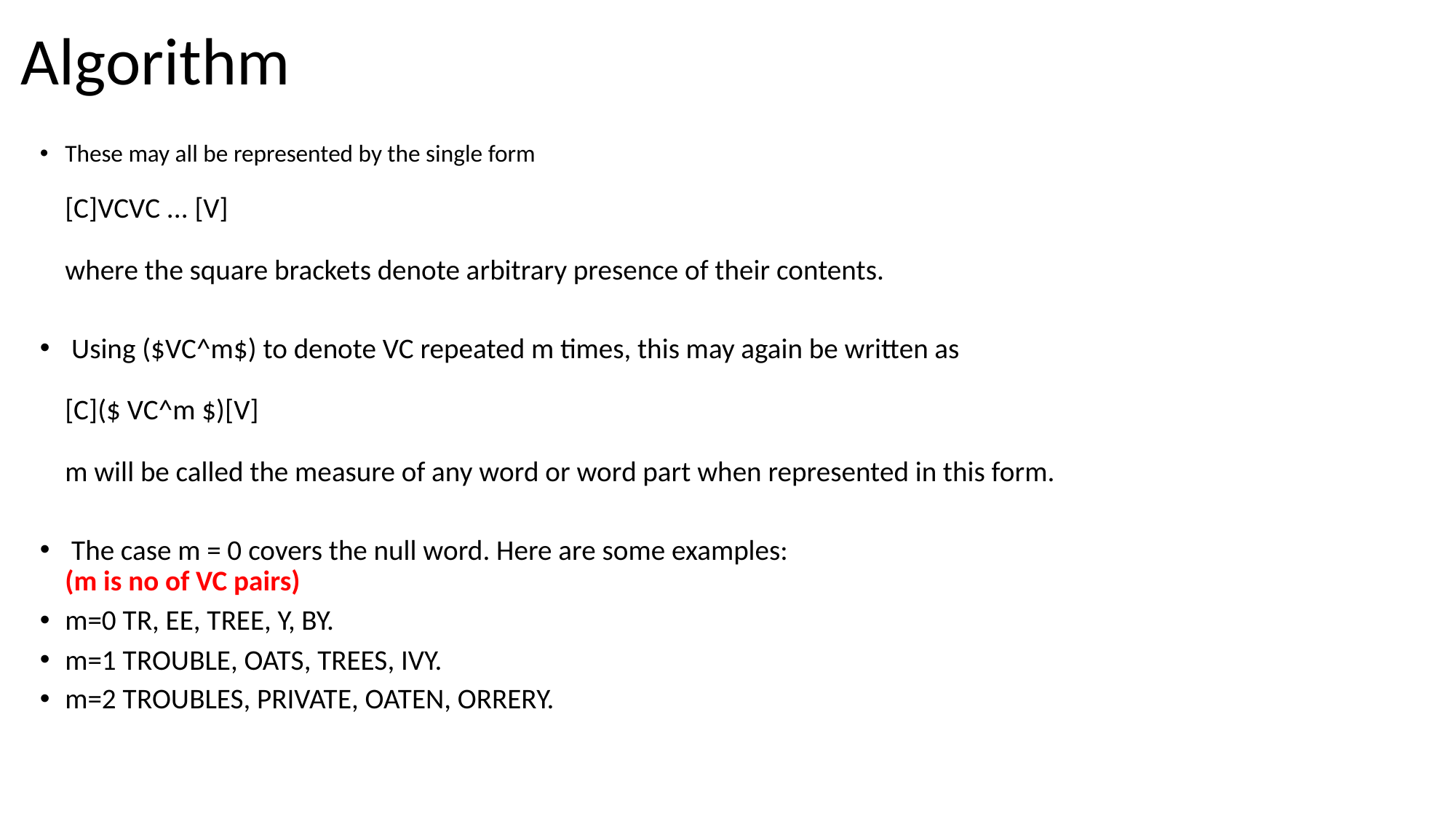

# Algorithm

These may all be represented by the single form
[C]VCVC ... [V]
where the square brackets denote arbitrary presence of their contents.

 Using ($VC^m$) to denote VC repeated m times, this may again be written as
[C]($ VC^m $)[V]
m will be called the measure of any word or word part when represented in this form.

 The case m = 0 covers the null word. Here are some examples:
(m is no of VC pairs)
m=0 TR, EE, TREE, Y, BY.
m=1 TROUBLE, OATS, TREES, IVY.
m=2 TROUBLES, PRIVATE, OATEN, ORRERY.